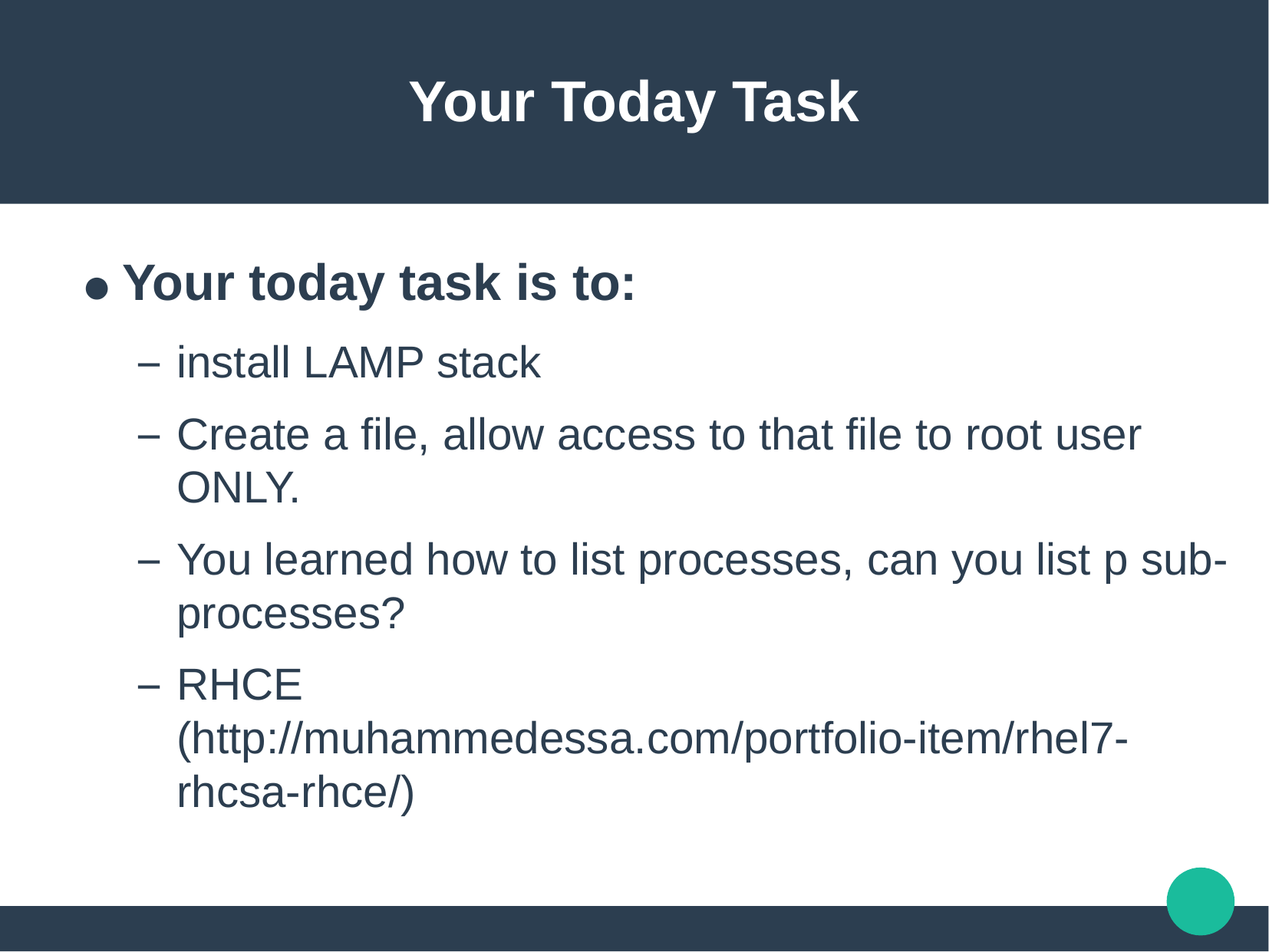

Your Today Task
Your today task is to:
install LAMP stack
Create a file, allow access to that file to root user ONLY.
You learned how to list processes, can you list p sub-processes?
RHCE (http://muhammedessa.com/portfolio-item/rhel7-rhcsa-rhce/)